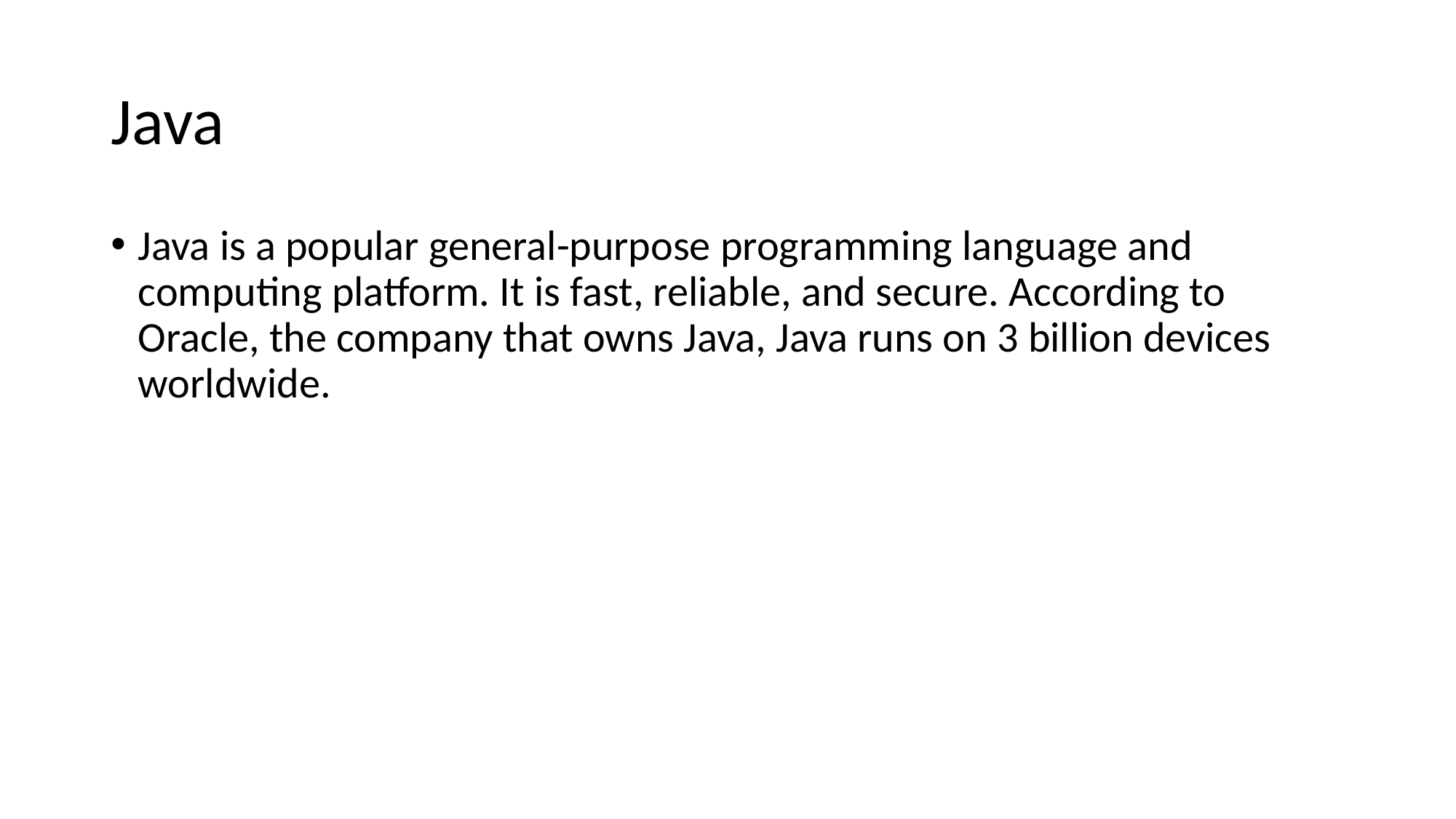

# Java
Java is a popular general-purpose programming language and computing platform. It is fast, reliable, and secure. According to Oracle, the company that owns Java, Java runs on 3 billion devices worldwide.